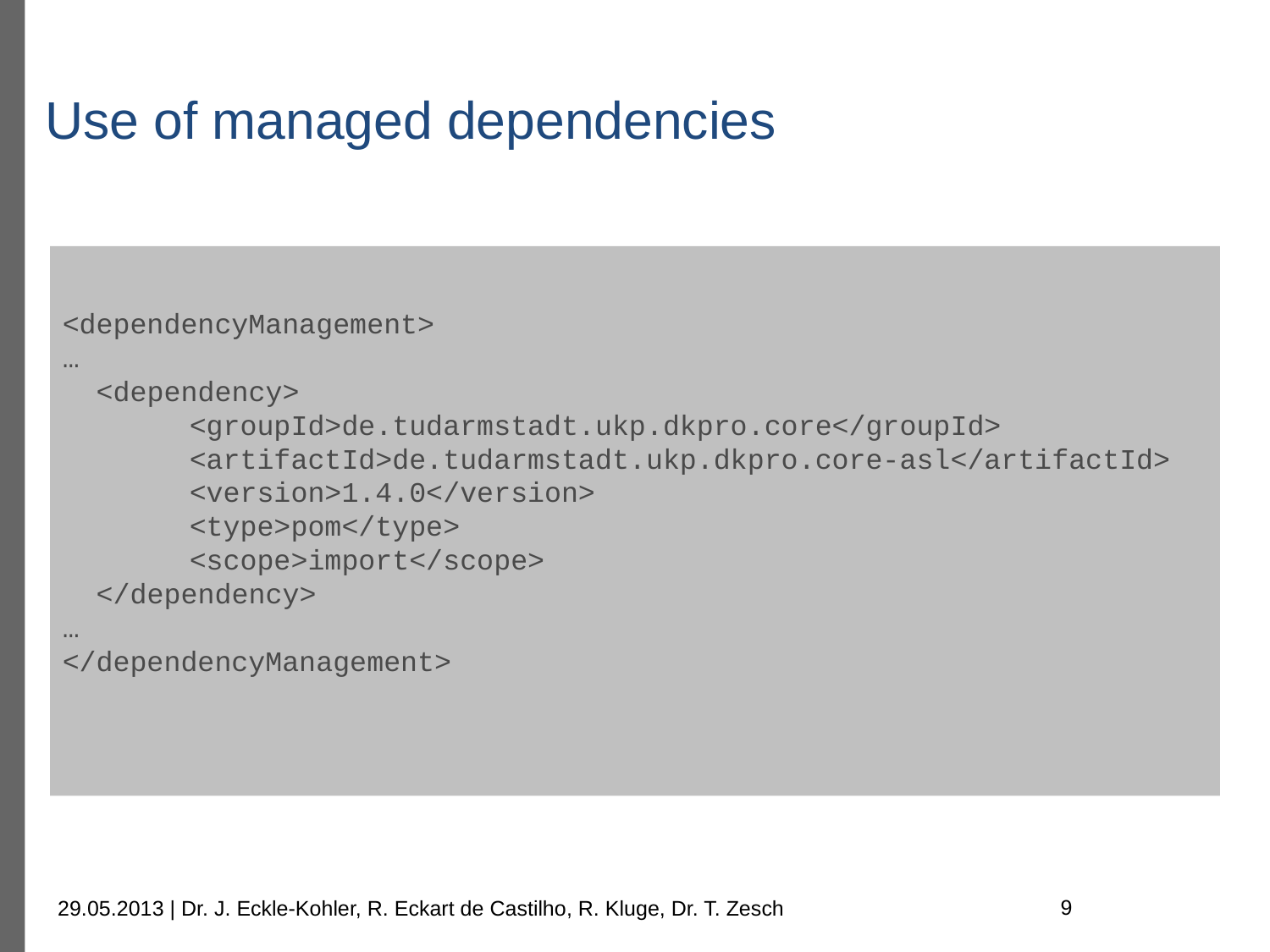

# Use of managed dependencies

<dependencyManagement>
…
  <dependency>
  	<groupId>de.tudarmstadt.ukp.dkpro.core</groupId>
  	<artifactId>de.tudarmstadt.ukp.dkpro.core-asl</artifactId>
  	<version>1.4.0</version>
  	<type>pom</type>
  	<scope>import</scope>
  </dependency>
…
</dependencyManagement>

9
29.05.2013 | Dr. J. Eckle-Kohler, R. Eckart de Castilho, R. Kluge, Dr. T. Zesch